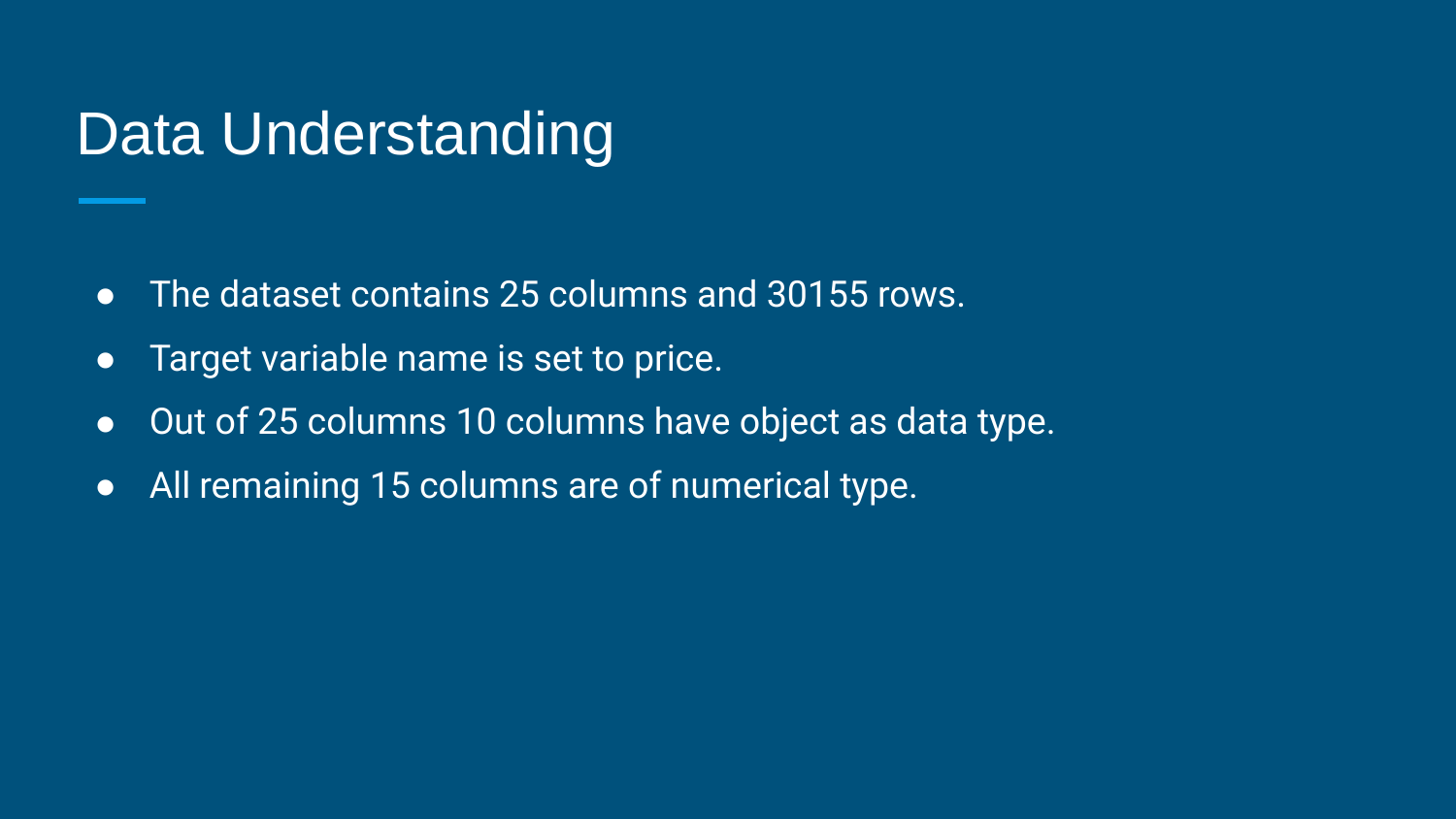

# Data Understanding
The dataset contains 25 columns and 30155 rows.
Target variable name is set to price.
Out of 25 columns 10 columns have object as data type.
All remaining 15 columns are of numerical type.